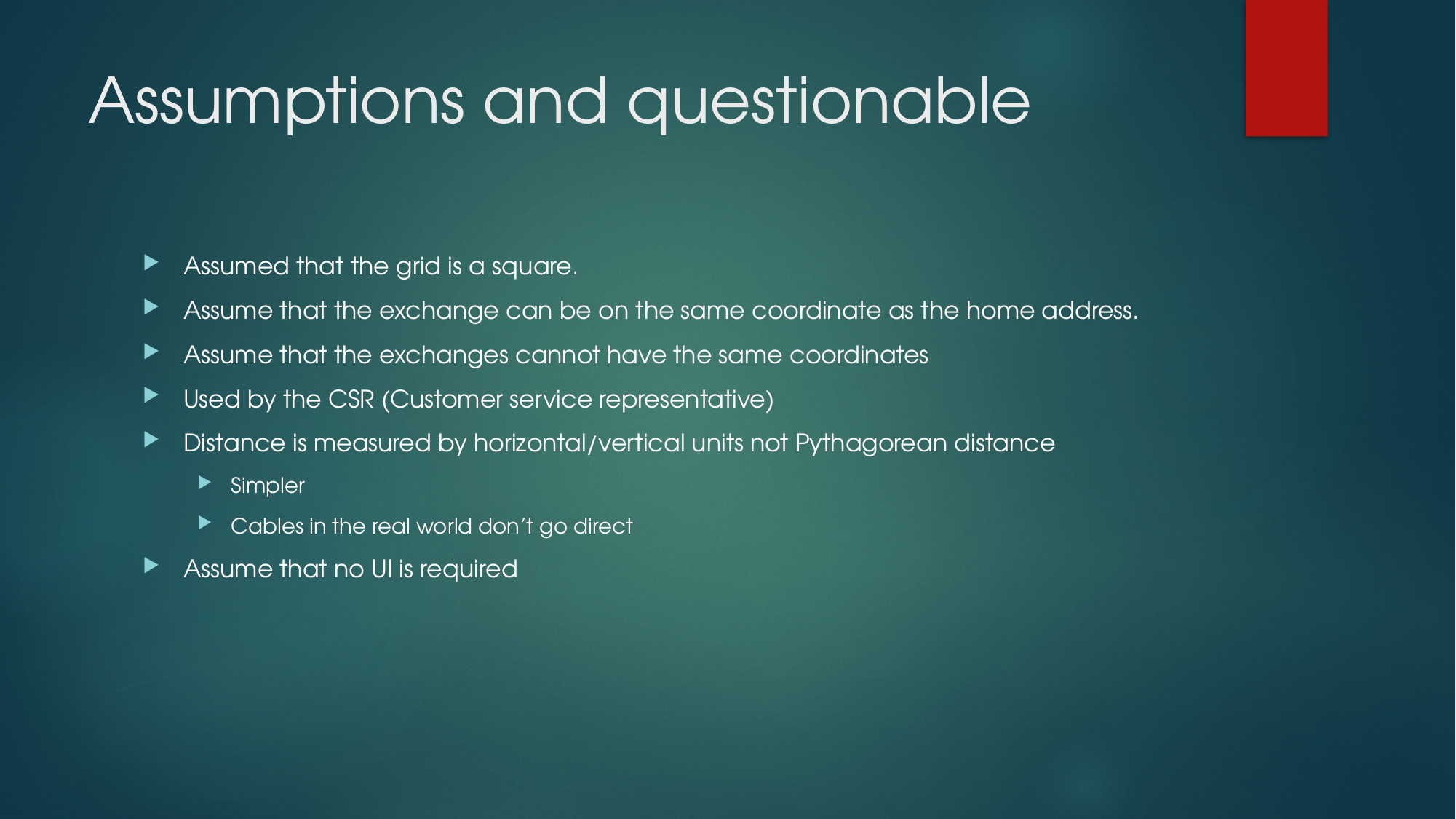

# Assumptions and questionable
Assumed that the grid is a square.
Assume that the exchange can be on the same coordinate as the home address.
Assume that the exchanges cannot have the same coordinates
Used by the CSR (Customer service representative)
Distance is measured by horizontal/vertical units not Pythagorean distance
Simpler
Cables in the real world don’t go direct
Assume that no UI is required